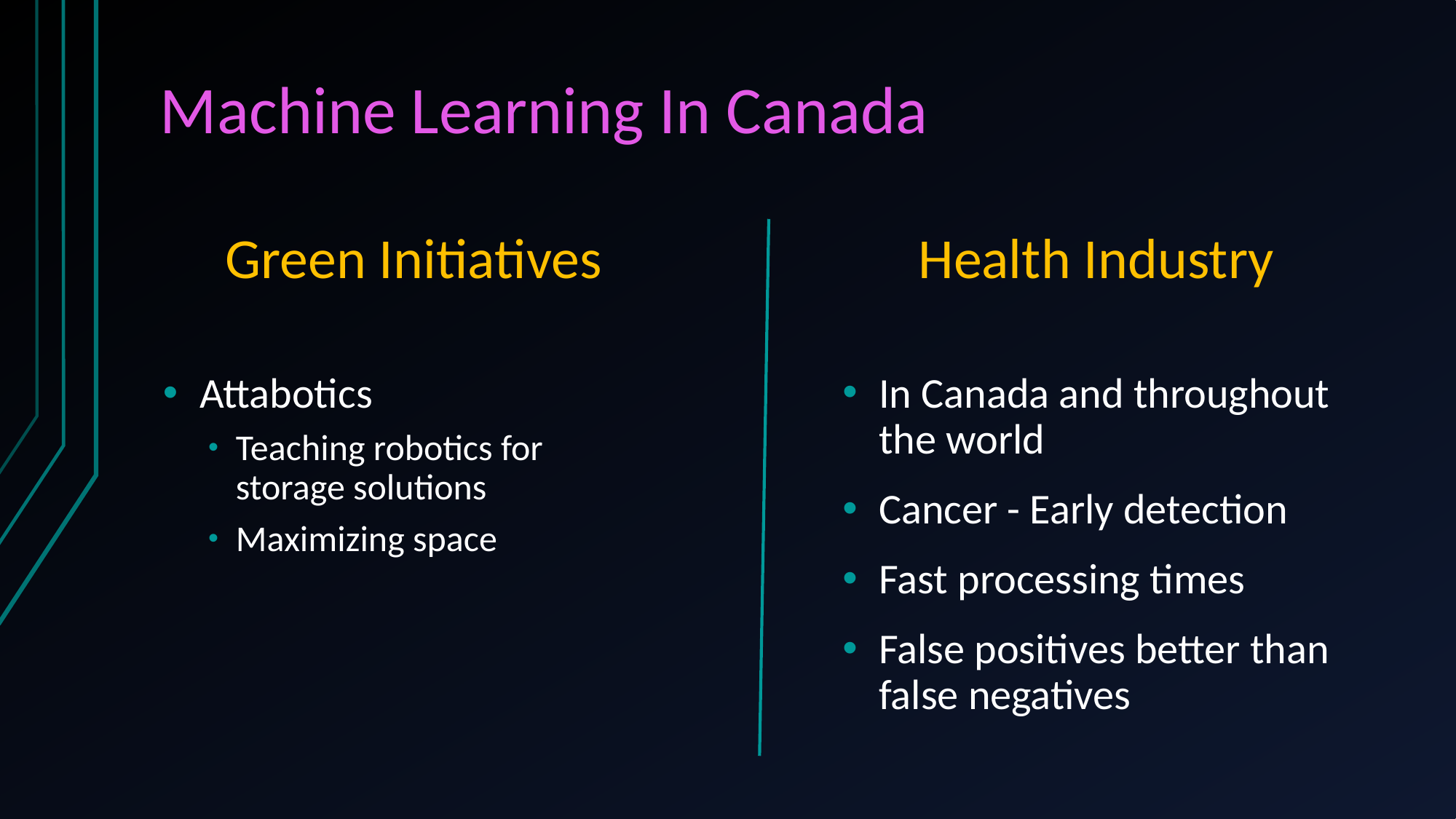

# Machine Learning In Canada
Green Initiatives
Health Industry
Attabotics
Teaching robotics for storage solutions
Maximizing space
In Canada and throughout the world
Cancer - Early detection
Fast processing times
False positives better than false negatives